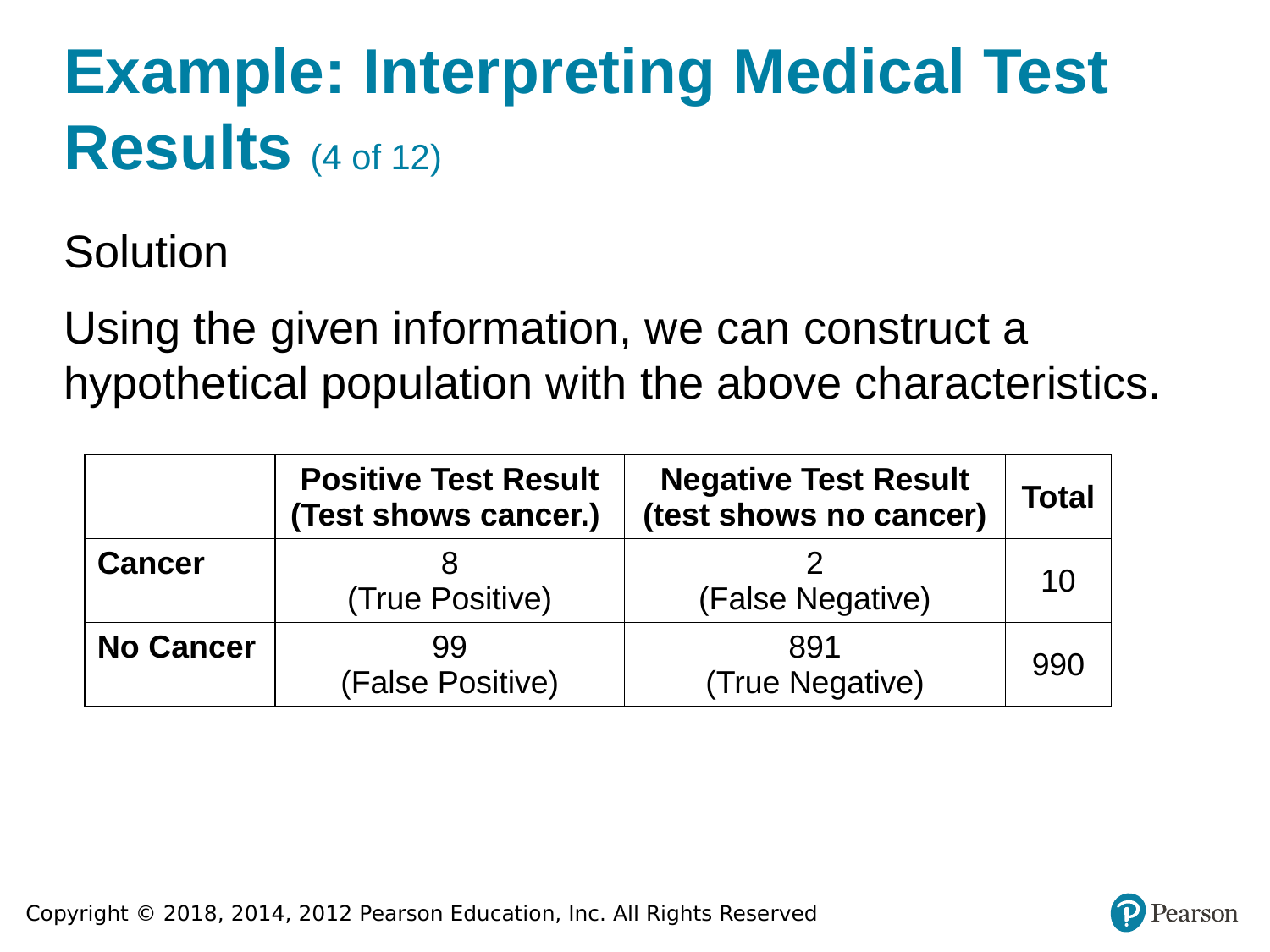

# Example: Interpreting Medical Test Results (4 of 12)
Solution
Using the given information, we can construct a hypothetical population with the above characteristics.
| blank | Positive Test Result (Test shows cancer.) | Negative Test Result (test shows no cancer) | Total |
| --- | --- | --- | --- |
| Cancer | 8 (True Positive) | 2 (False Negative) | 10 |
| No Cancer | 99 (False Positive) | 891 (True Negative) | 990 |